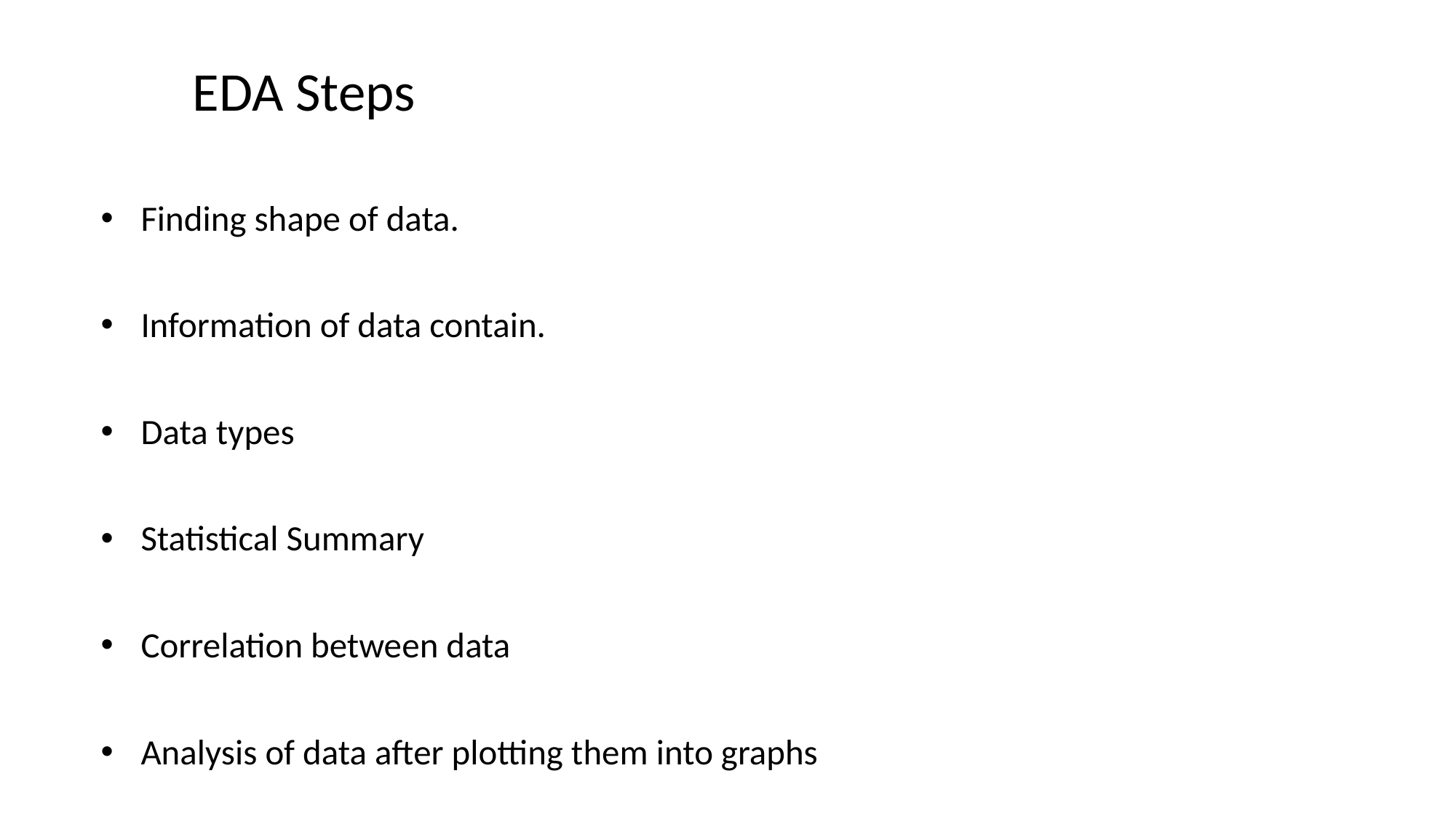

# EDA Steps
Finding shape of data.

Information of data contain.

Data types

Statistical Summary

Correlation between data

Analysis of data after plotting them into graphs